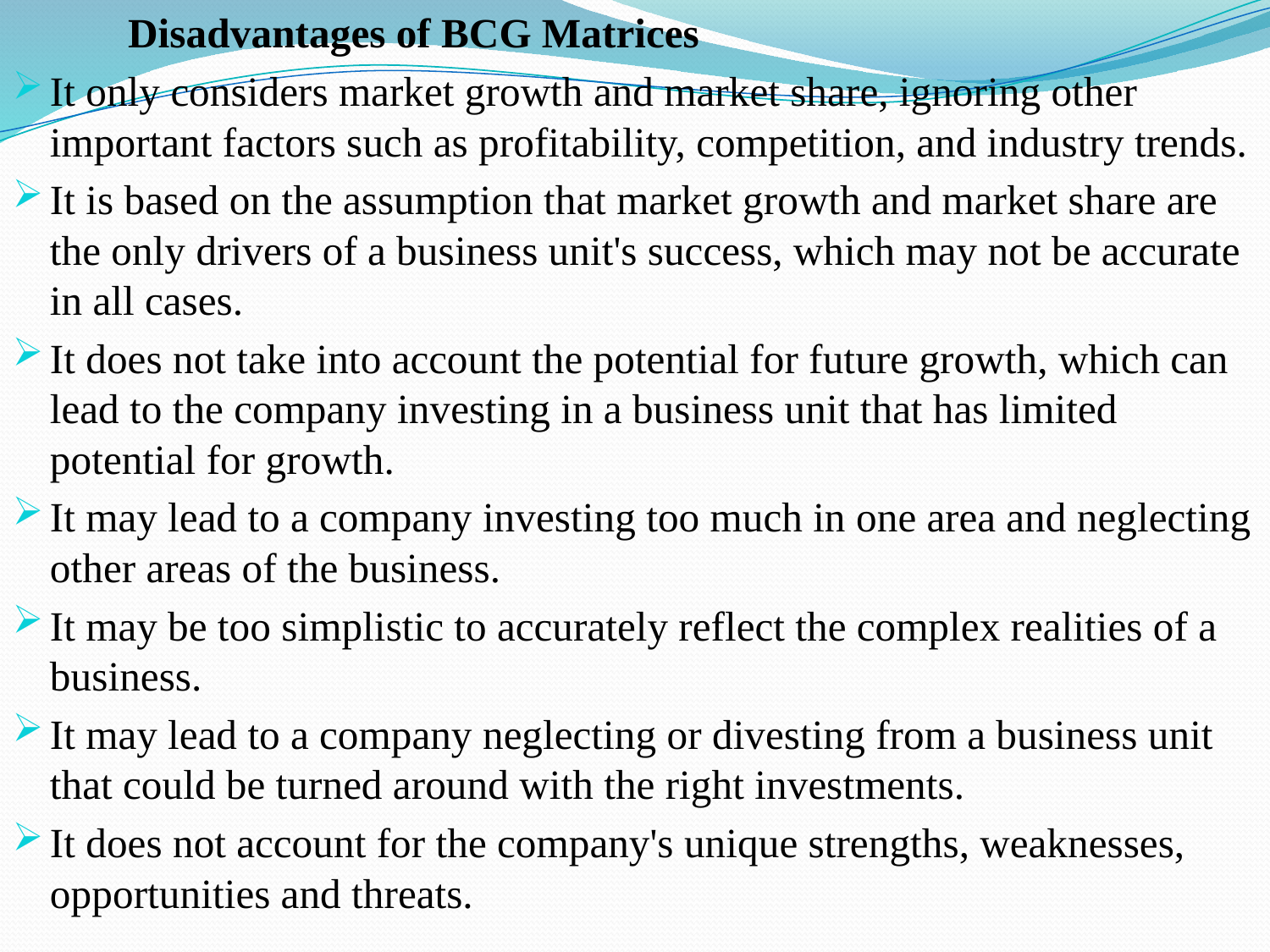

Disadvantages of BCG Matrices
It only considers market growth and market share, ignoring other important factors such as profitability, competition, and industry trends.
It is based on the assumption that market growth and market share are the only drivers of a business unit's success, which may not be accurate in all cases.
It does not take into account the potential for future growth, which can lead to the company investing in a business unit that has limited potential for growth.
It may lead to a company investing too much in one area and neglecting other areas of the business.
It may be too simplistic to accurately reflect the complex realities of a business.
It may lead to a company neglecting or divesting from a business unit that could be turned around with the right investments.
It does not account for the company's unique strengths, weaknesses, opportunities and threats.